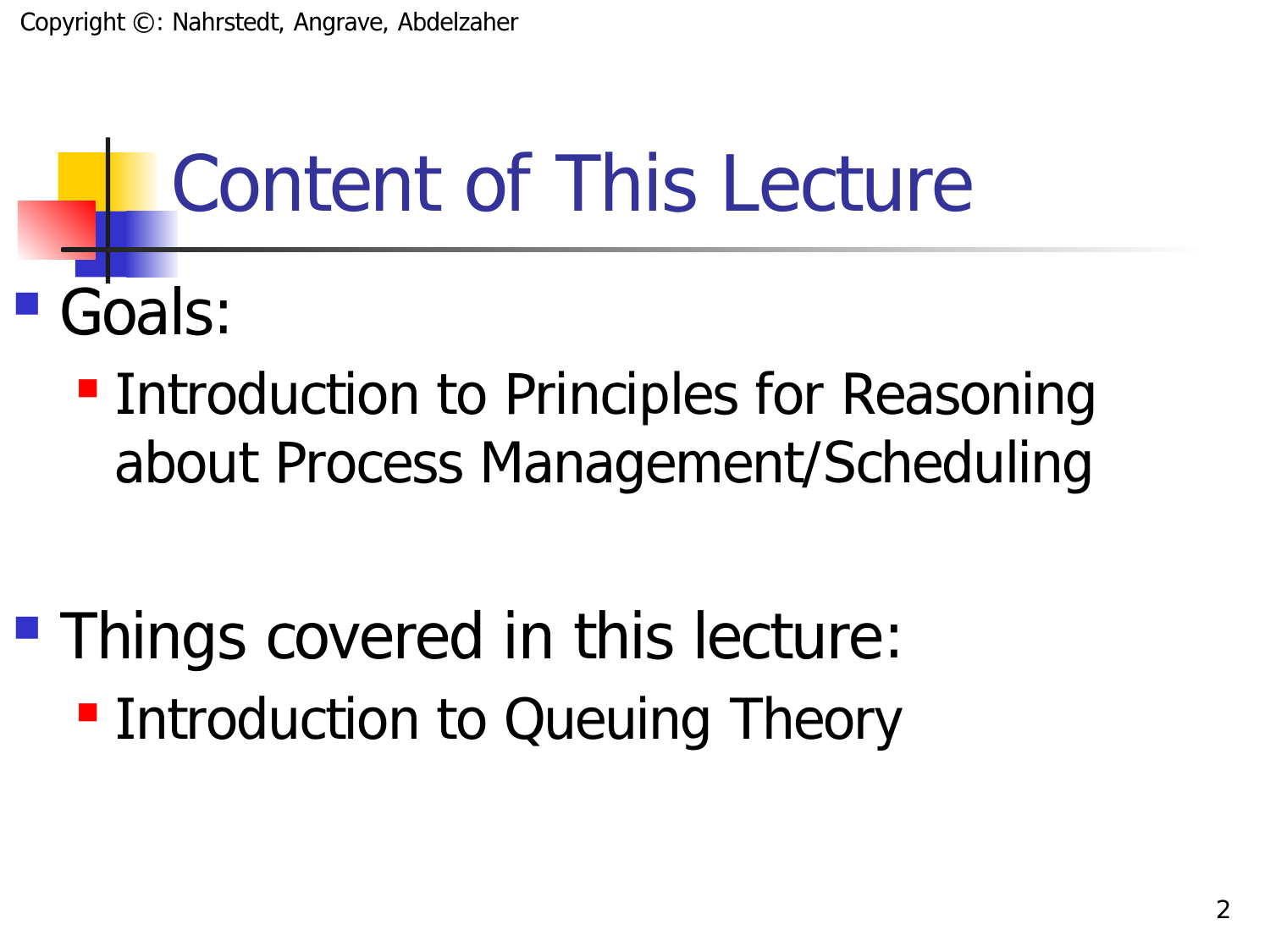

Copyright ©: Nahrstedt, Angrave, Abdelzaher
# Content of This Lecture
Goals:
Introduction to Principles for Reasoning about Process Management/Scheduling

Things covered in this lecture:
Introduction to Queuing Theory
2